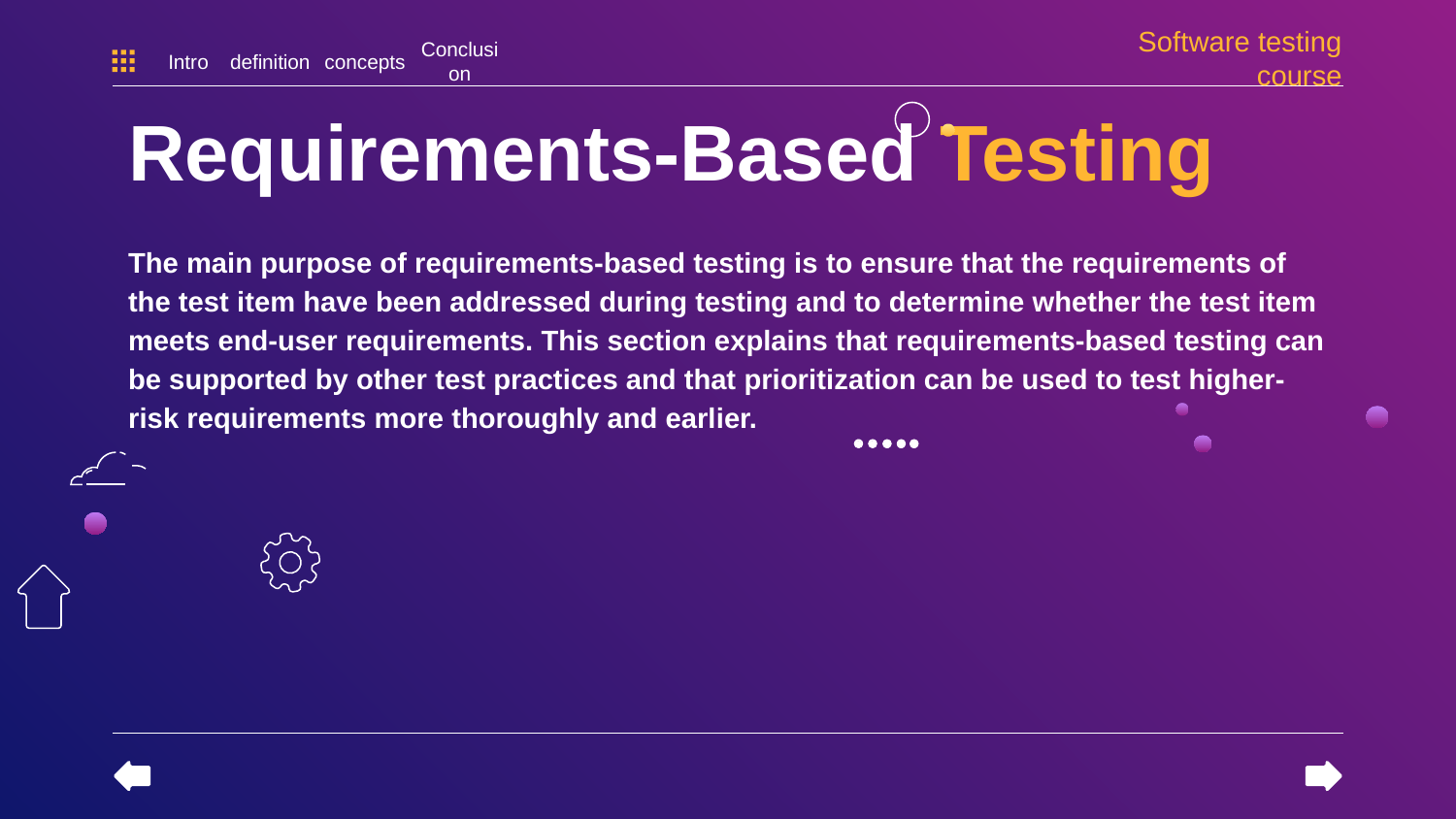

Software testing course
Intro
definition
concepts
Conclusion

# Requirements-Based Testing

The main purpose of requirements-based testing is to ensure that the requirements of the test item have been addressed during testing and to determine whether the test item meets end-user requirements. This section explains that requirements-based testing can be supported by other test practices and that prioritization can be used to test higher-risk requirements more thoroughly and earlier.